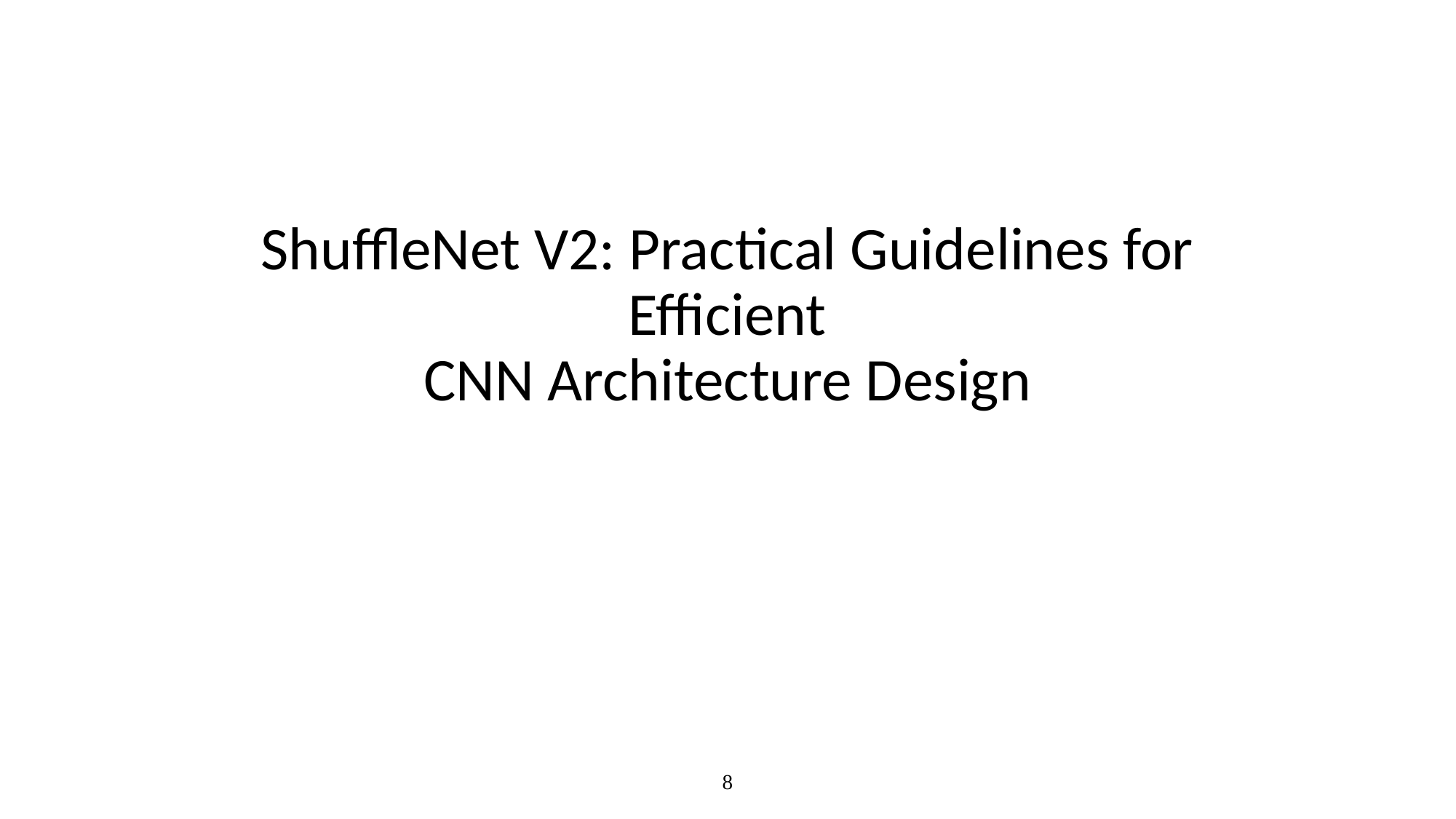

# ShuffleNet V2: Practical Guidelines for Efficient CNN Architecture Design

8